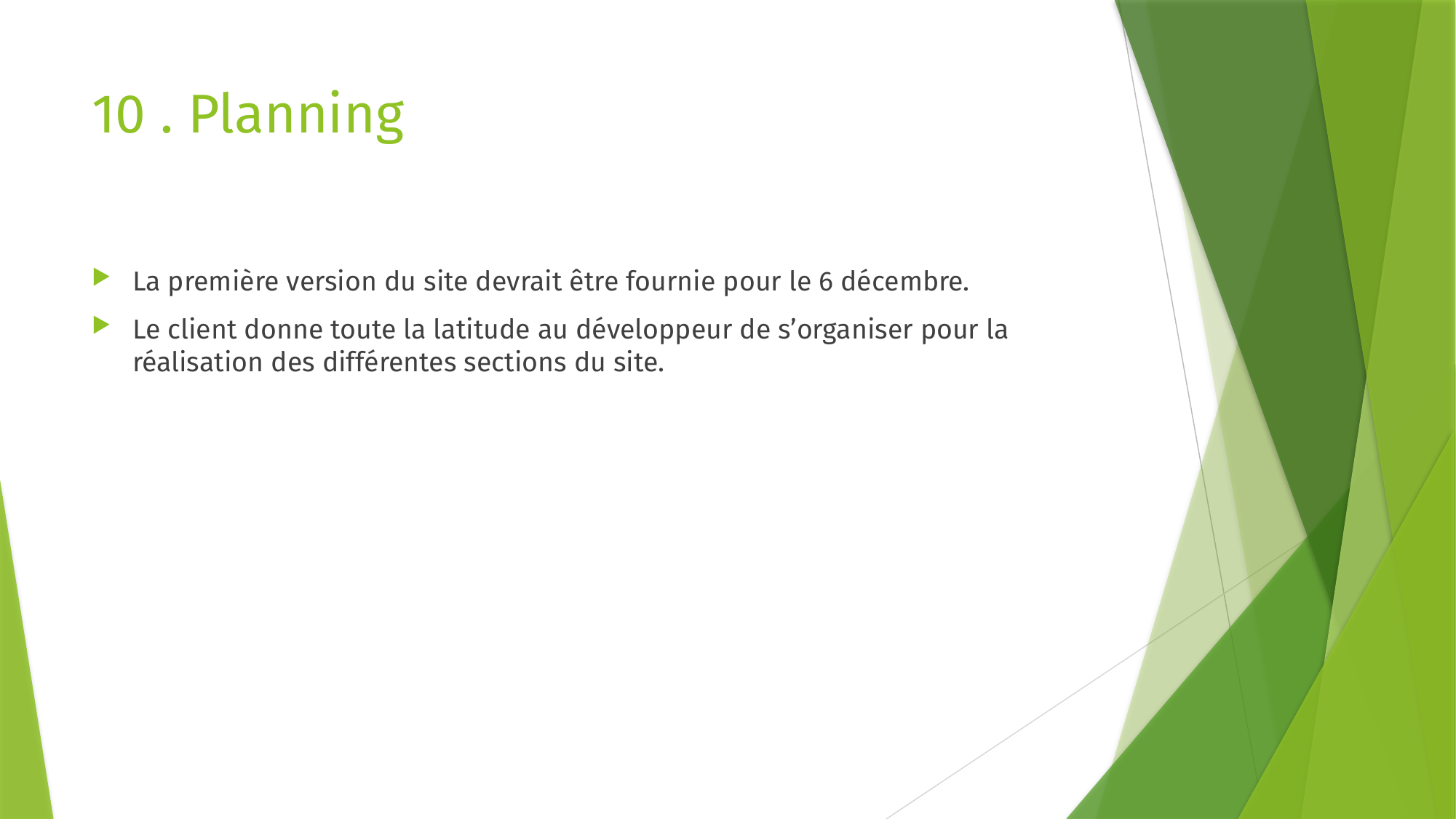

# 10 . Planning
La première version du site devrait être fournie pour le 6 décembre.
Le client donne toute la latitude au développeur de s’organiser pour la réalisation des différentes sections du site.